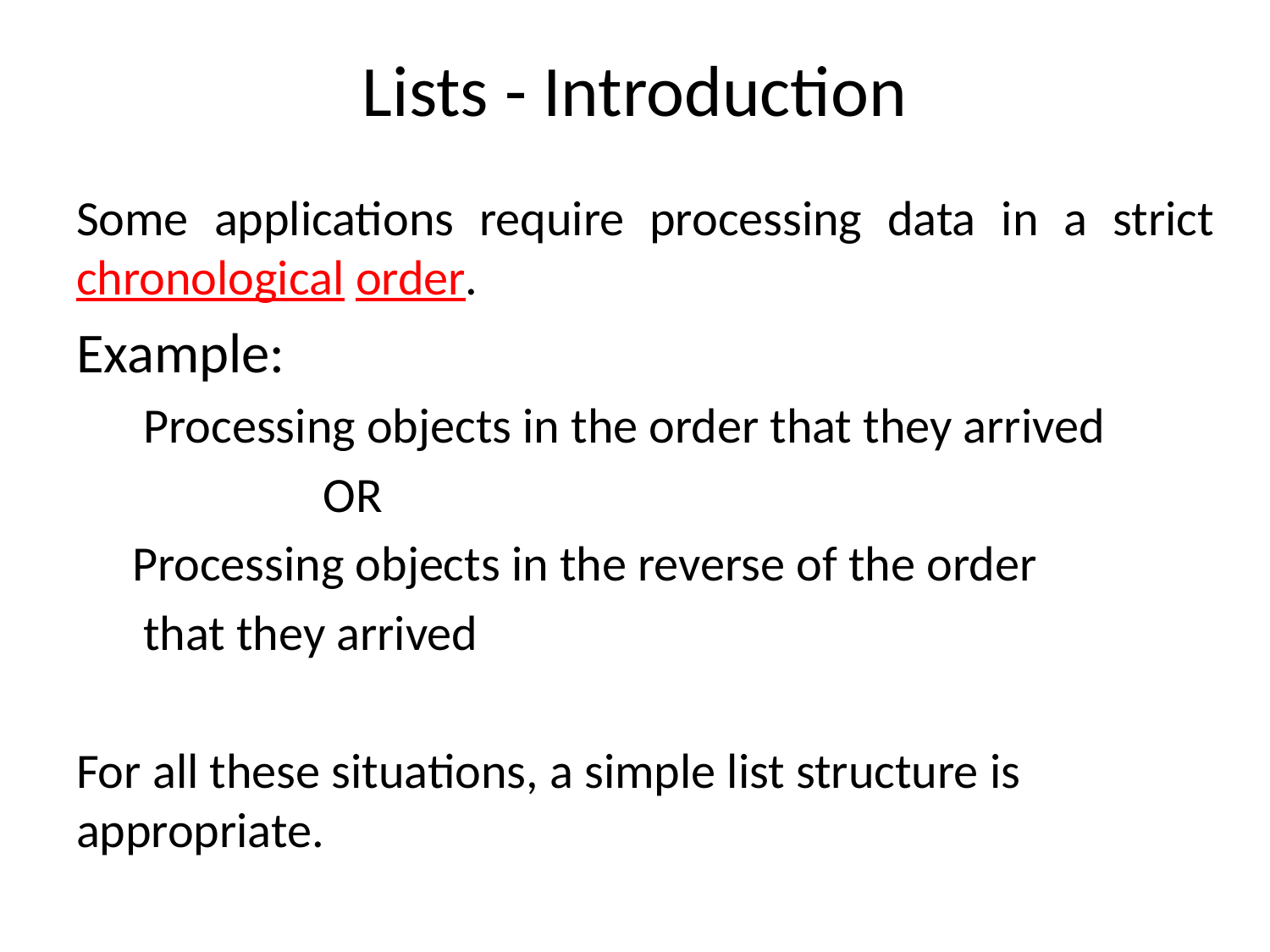

# Lists - Introduction
Some applications require processing data in a strict chronological order.
Example:
      Processing objects in the order that they arrived
                      OR
     Processing objects in the reverse of the order
      that they arrived

For all these situations, a simple list structure is appropriate.